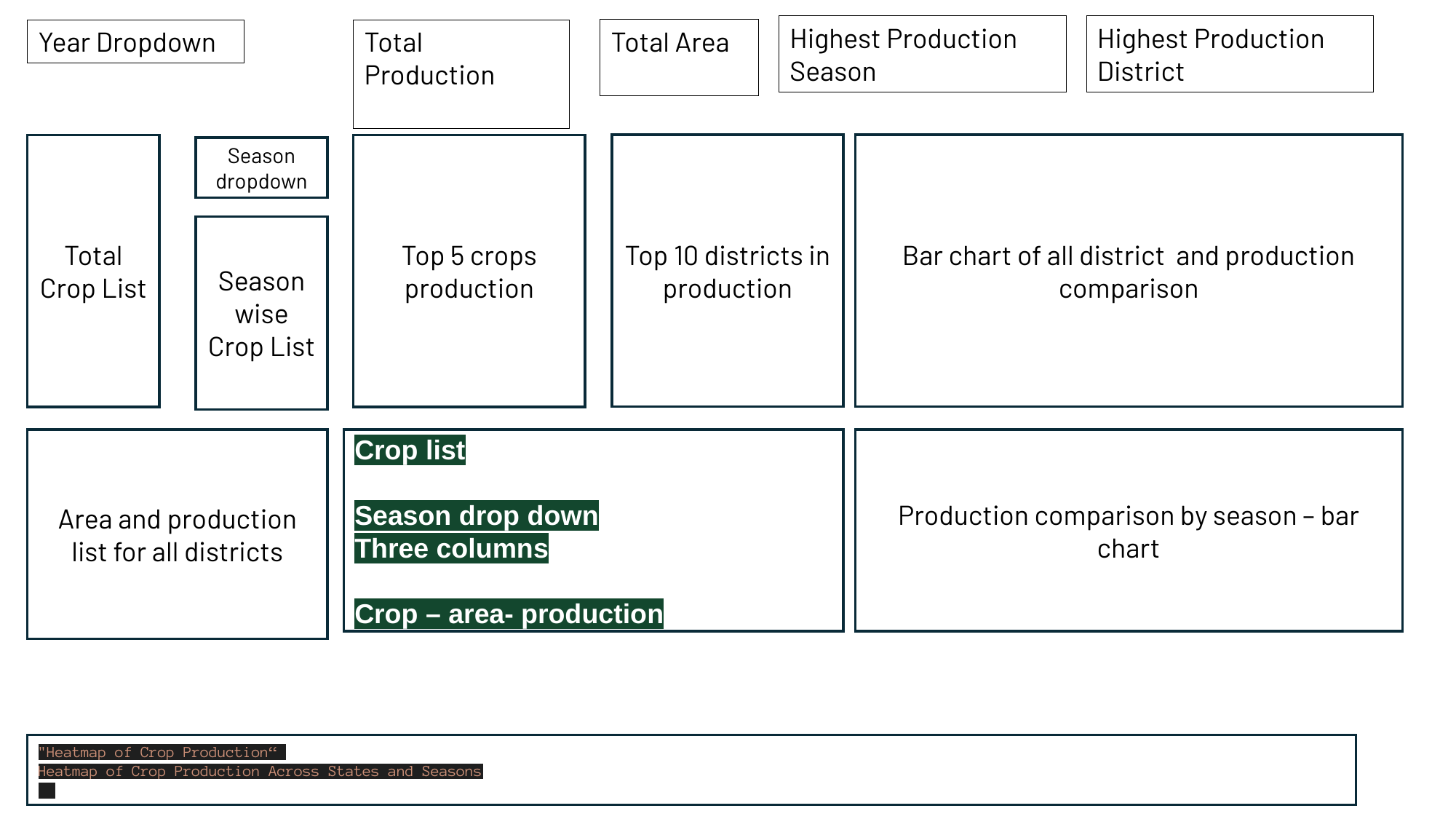

Highest Production District
Highest Production Season
Total Area

Year Dropdown
Total Production

Top 10 districts in production
Bar chart of all district  and production comparison
Total Crop List
Top 5 crops production
Season dropdown
Season wise Crop List
Crop list

Season drop down
Three columns

Crop – area- production
Production comparison by season – bar chart
Area and production list for all districts
"Heatmap of Crop Production“
Heatmap of Crop Production Across States and Seasons